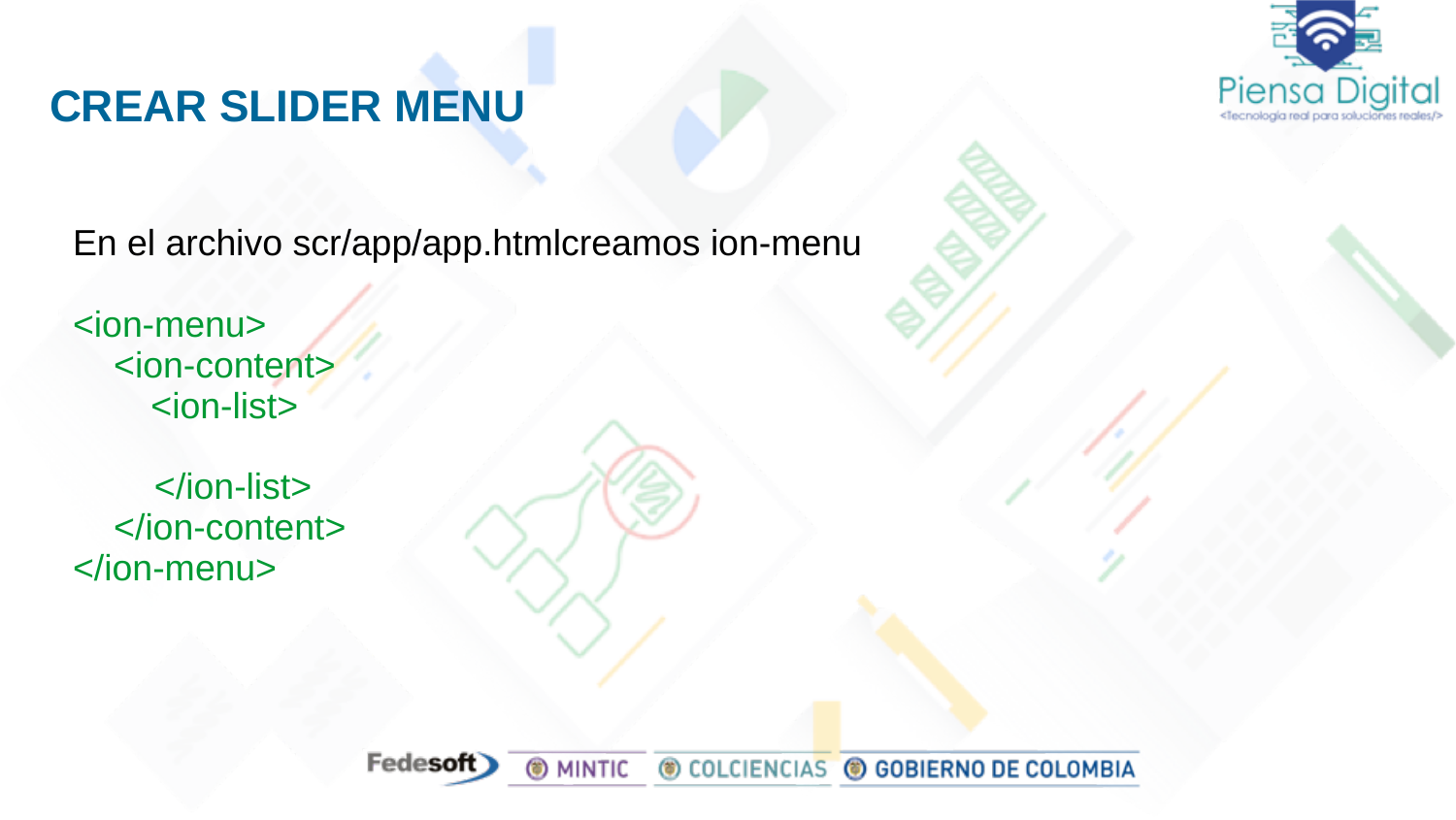

# CREAR SLIDER MENU

En el archivo scr/app/app.htmlcreamos ion-menu

<ion-menu>
    <ion-content>
        <ion-list>

        </ion-list>
    </ion-content>
</ion-menu>